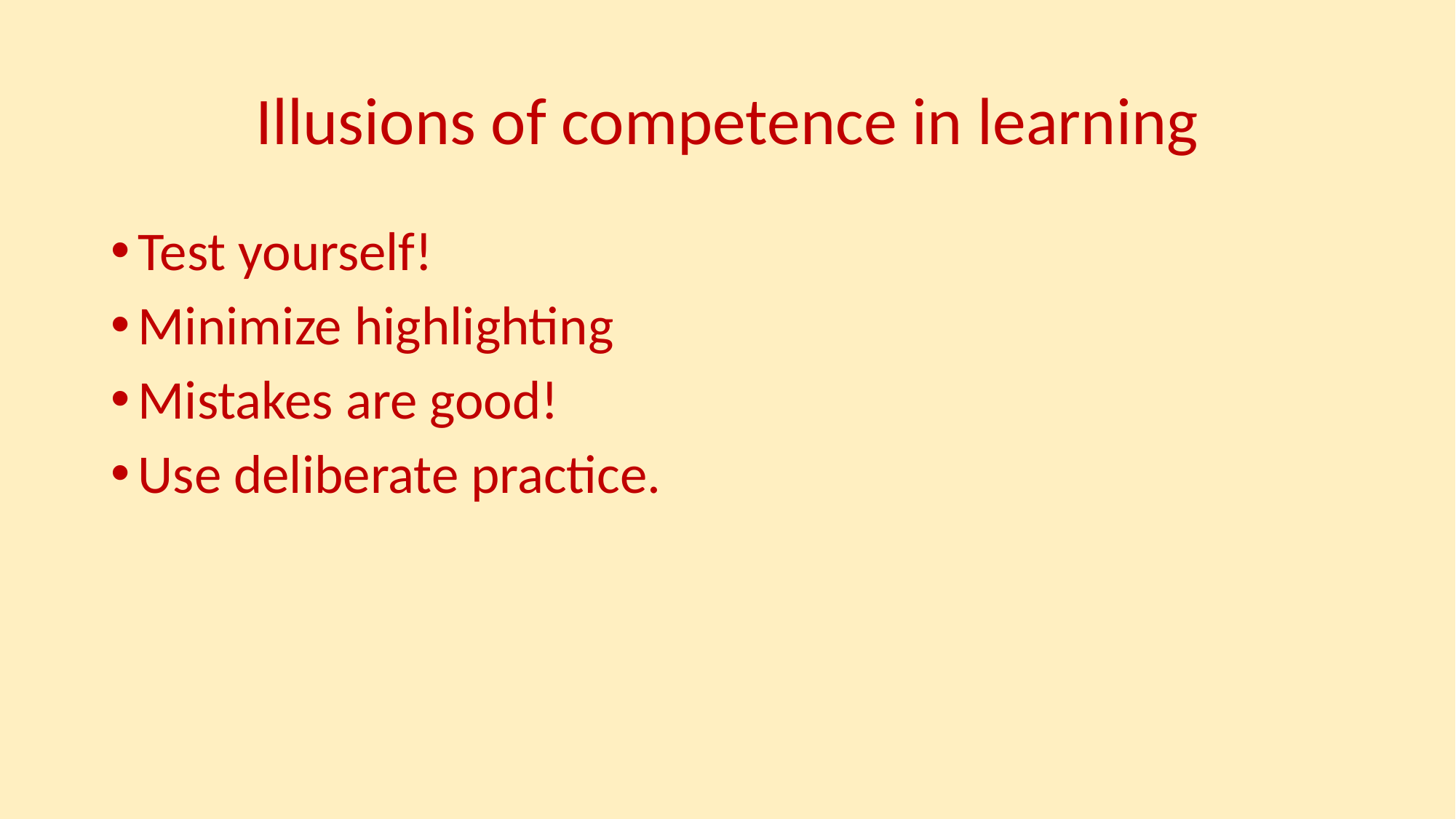

# Illusions of competence in learning
Test yourself!
Minimize highlighting
Mistakes are good!
Use deliberate practice.